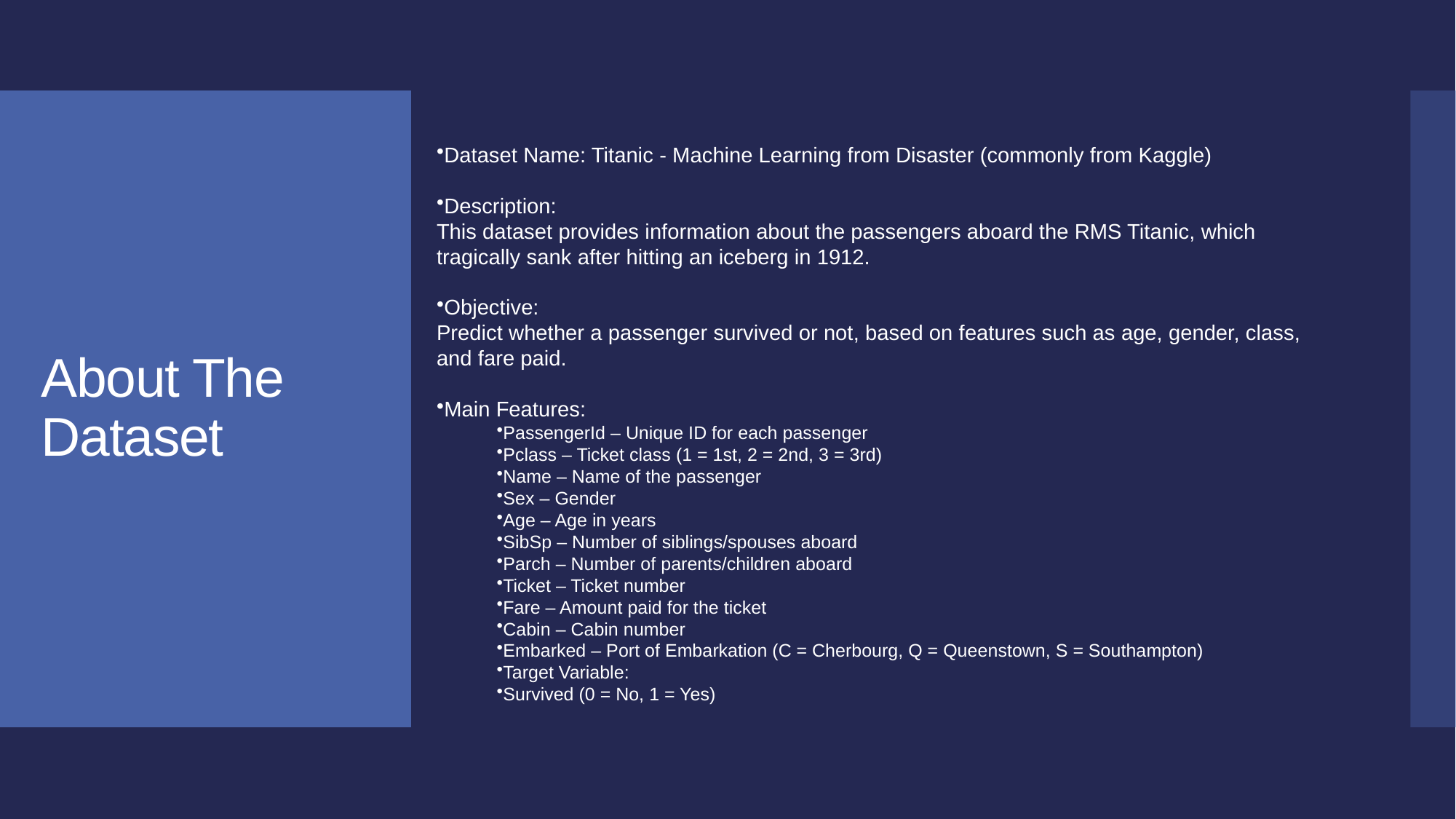

Dataset Name: Titanic - Machine Learning from Disaster (commonly from Kaggle)

Description:
This dataset provides information about the passengers aboard the RMS Titanic, which tragically sank after hitting an iceberg in 1912.

Objective:
Predict whether a passenger survived or not, based on features such as age, gender, class, and fare paid.

Main Features:
PassengerId – Unique ID for each passenger
Pclass – Ticket class (1 = 1st, 2 = 2nd, 3 = 3rd)
Name – Name of the passenger
Sex – Gender
Age – Age in years
SibSp – Number of siblings/spouses aboard
Parch – Number of parents/children aboard
Ticket – Ticket number
Fare – Amount paid for the ticket
Cabin – Cabin number
Embarked – Port of Embarkation (C = Cherbourg, Q = Queenstown, S = Southampton)
Target Variable:
Survived (0 = No, 1 = Yes)

# About The Dataset